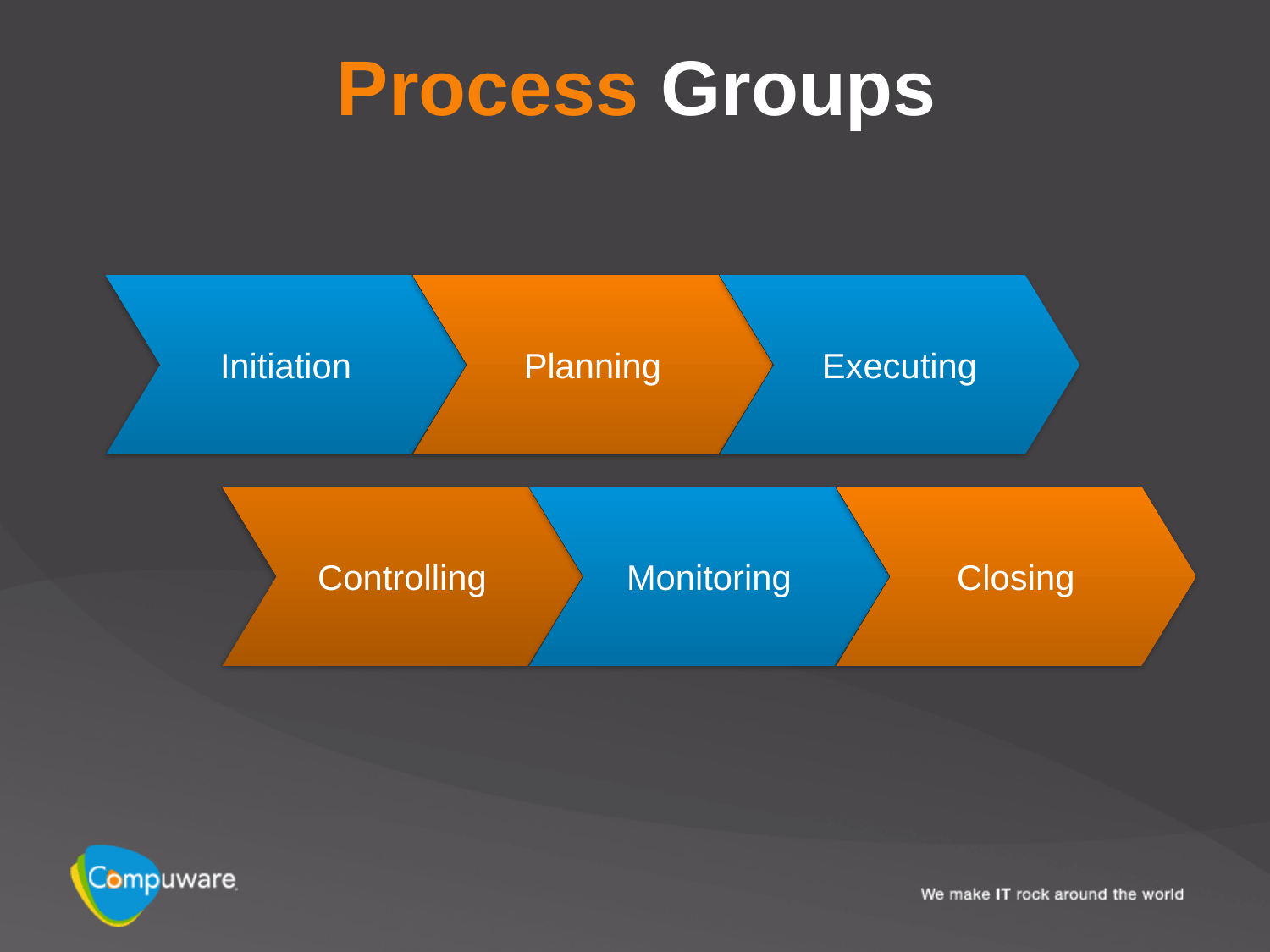

Process Groups
Initiation
Planning
Executing
Controlling
Monitoring
Closing